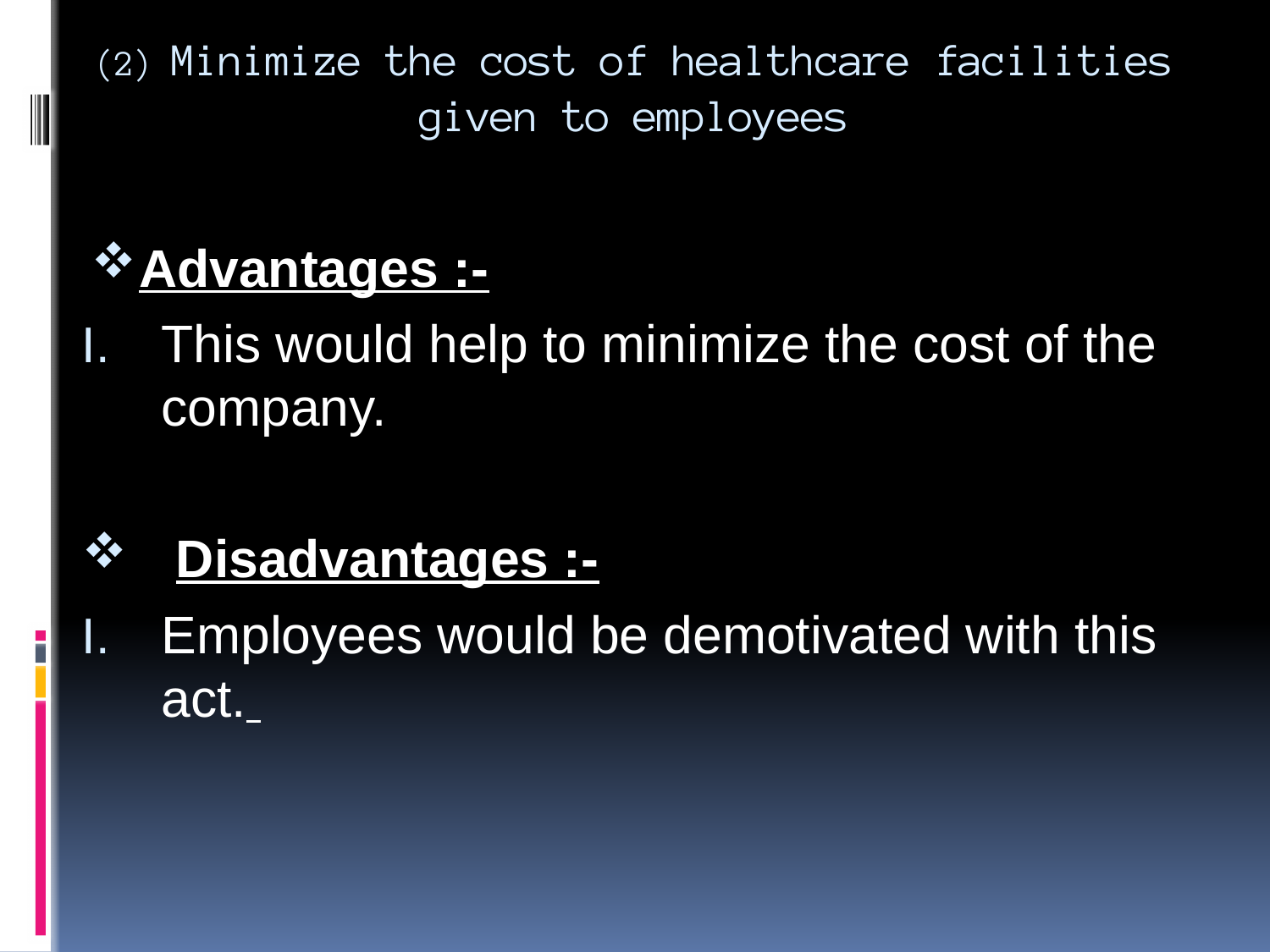

# (2) Minimize the cost of healthcare facilities given to employees
Advantages :-
This would help to minimize the cost of the company.

 Disadvantages :-
Employees would be demotivated with this act.